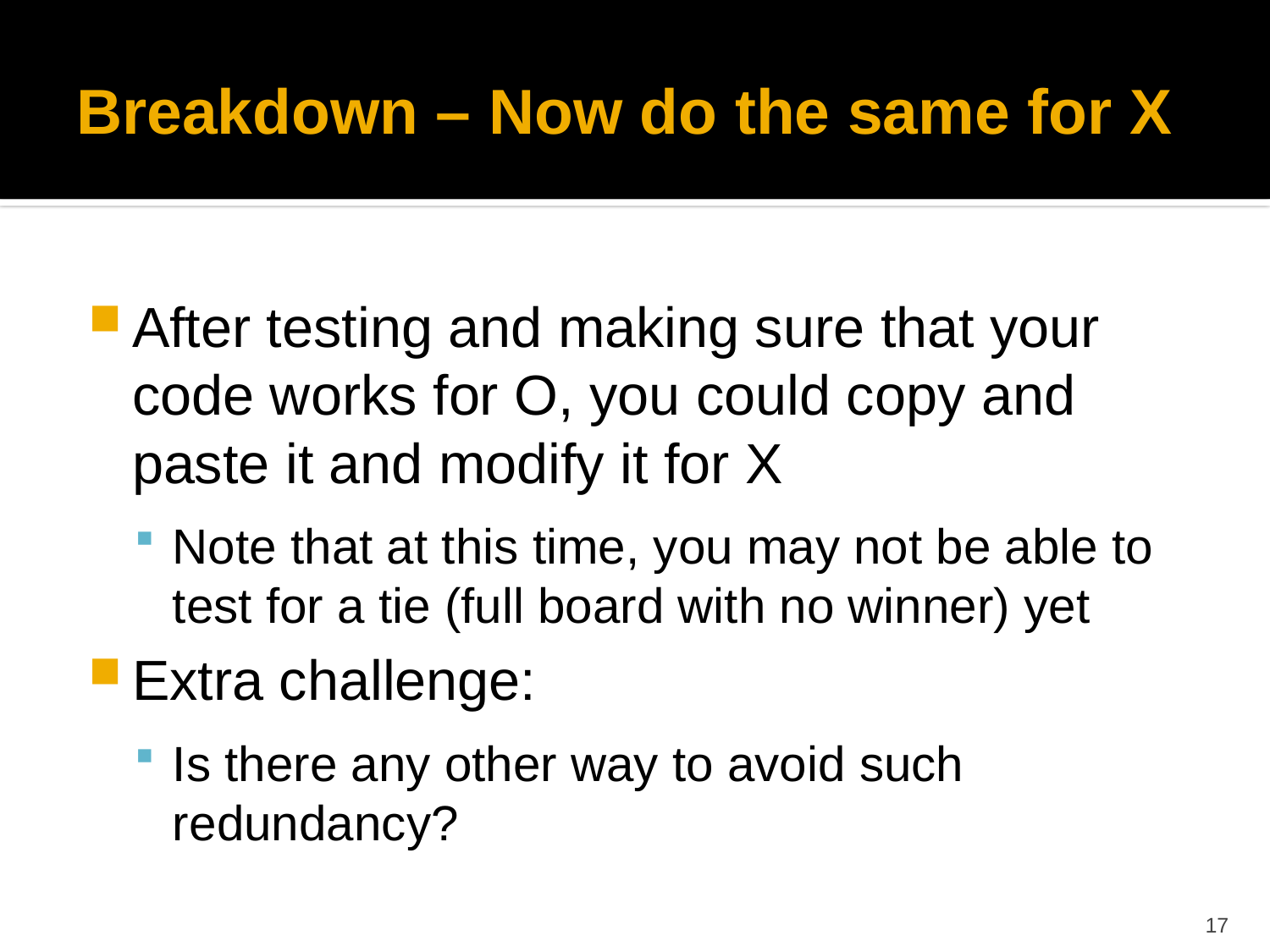

# Breakdown – Now do the same for X
After testing and making sure that your code works for O, you could copy and paste it and modify it for X
Note that at this time, you may not be able to test for a tie (full board with no winner) yet
Extra challenge:
Is there any other way to avoid such redundancy?
17